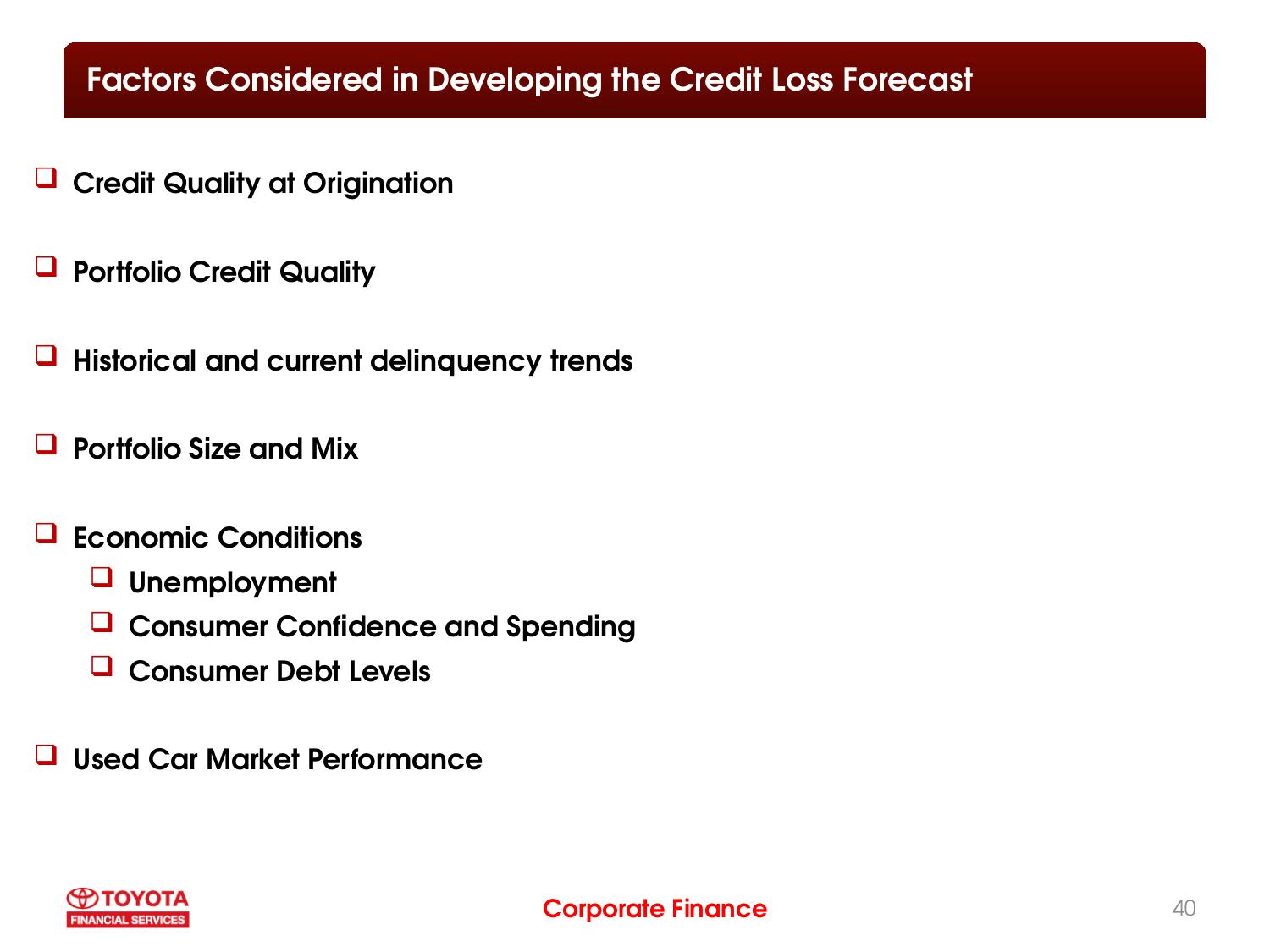

# Factors Considered in Developing the Credit Loss Forecast
Credit Quality at Origination

Portfolio Credit Quality

Historical and current delinquency trends

Portfolio Size and Mix

Economic Conditions
Unemployment
Consumer Confidence and Spending
Consumer Debt Levels

Used Car Market Performance

40